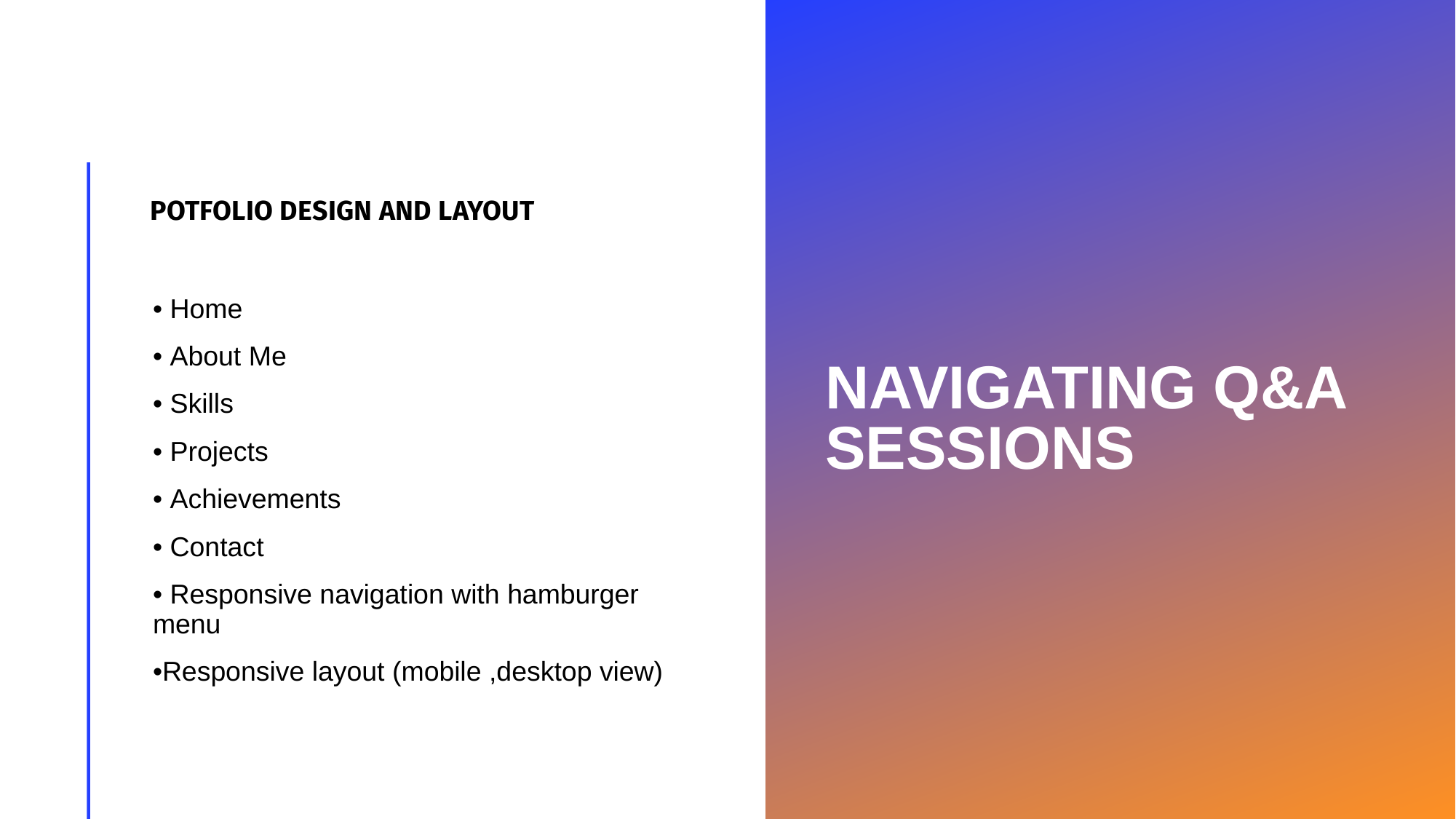

# Navigating Q&A sessions
POTFOLIO DESIGN AND LAYOUT

• Home
• About Me
• Skills
• Projects
• Achievements
• Contact
• Responsive navigation with hamburger menu
•Responsive layout (mobile ,desktop view)